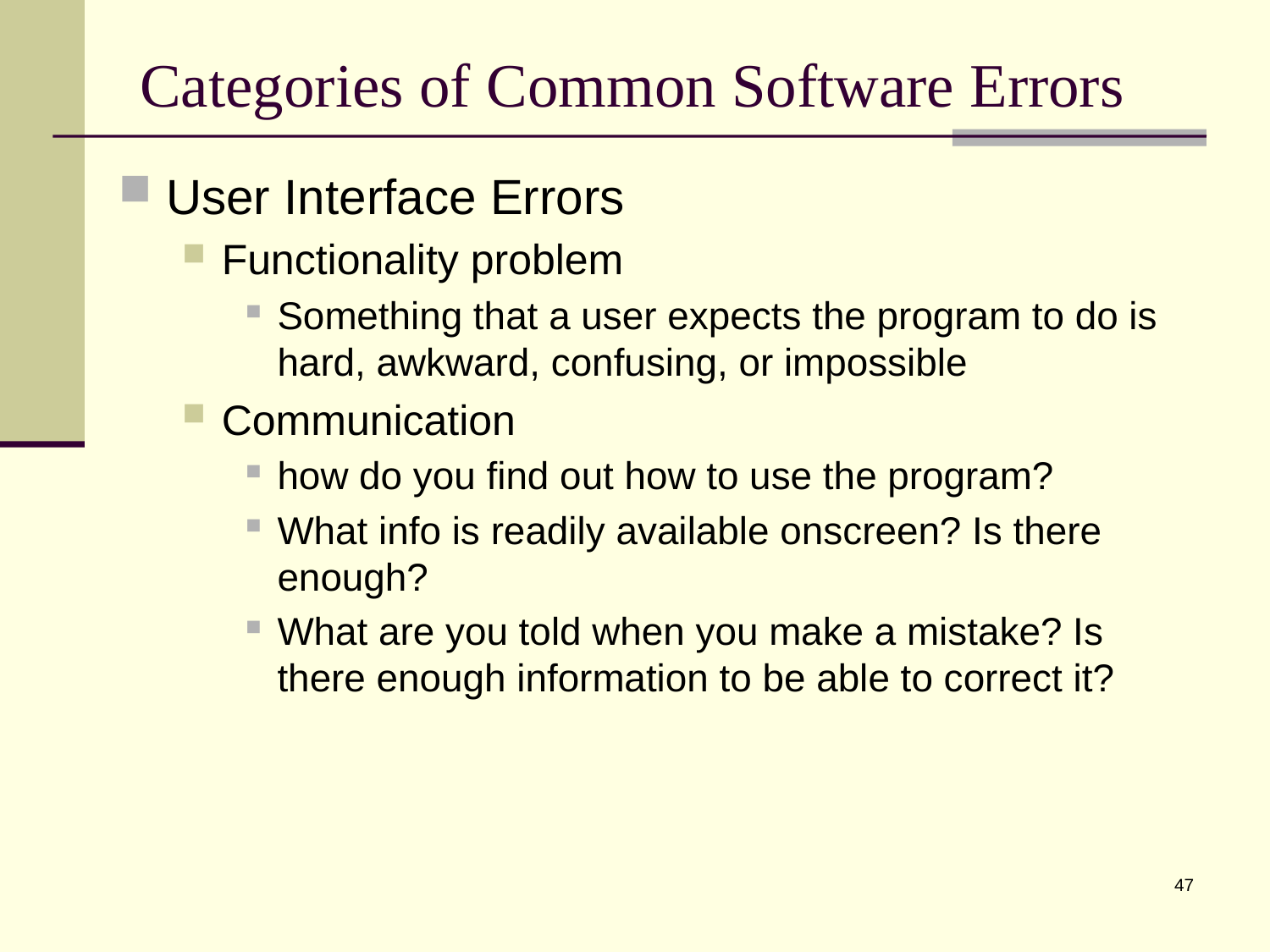

# Categories of Common Software Errors
User Interface Errors
Functionality problem
Something that a user expects the program to do is hard, awkward, confusing, or impossible
Communication
how do you find out how to use the program?
What info is readily available onscreen? Is there enough?
What are you told when you make a mistake? Is there enough information to be able to correct it?
47